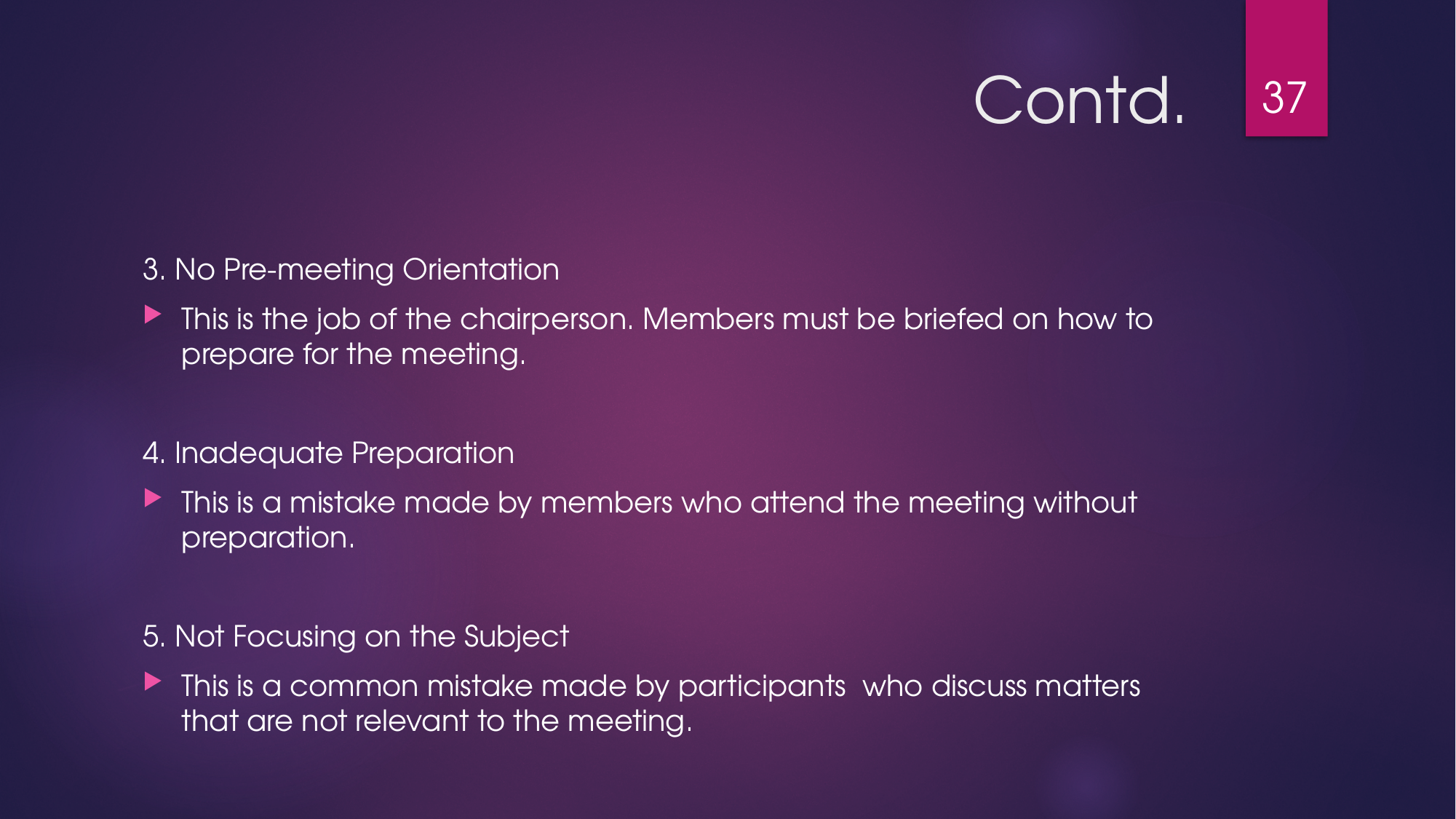

37
# Contd.
3. No Pre-­meeting Orientation
This is the job of the chairperson. Members must be briefed on how to prepare for the meeting.

4. Inadequate Preparation
This is a mistake made by members who attend the meeting without preparation.

5. Not Focusing on the Subject
This is a common mistake made by participants  who discuss matters that are not relevant to the meeting.